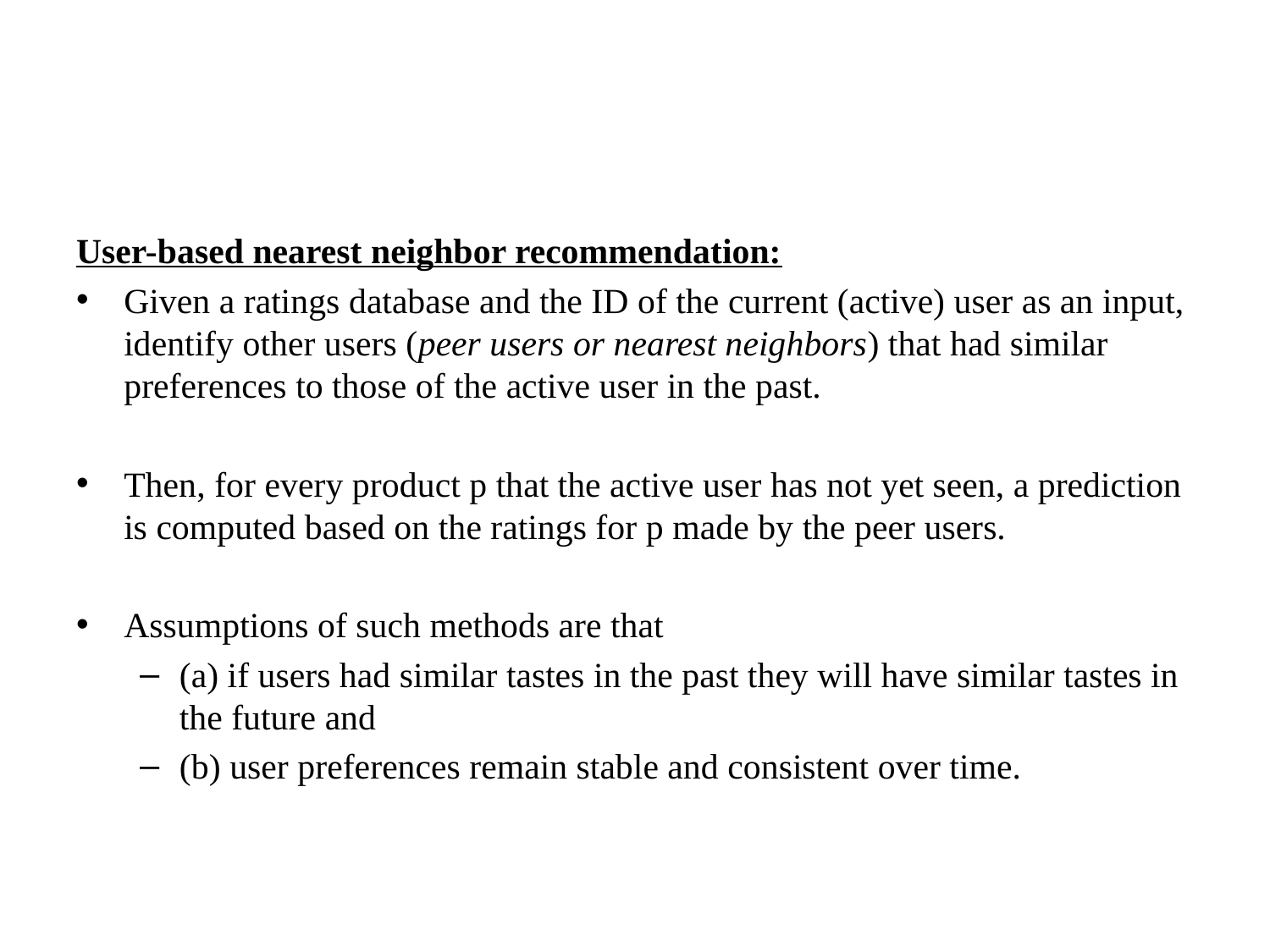

#
User-based nearest neighbor recommendation:
Given a ratings database and the ID of the current (active) user as an input, identify other users (peer users or nearest neighbors) that had similar preferences to those of the active user in the past.

Then, for every product p that the active user has not yet seen, a prediction is computed based on the ratings for p made by the peer users.

Assumptions of such methods are that
(a) if users had similar tastes in the past they will have similar tastes in the future and
(b) user preferences remain stable and consistent over time.